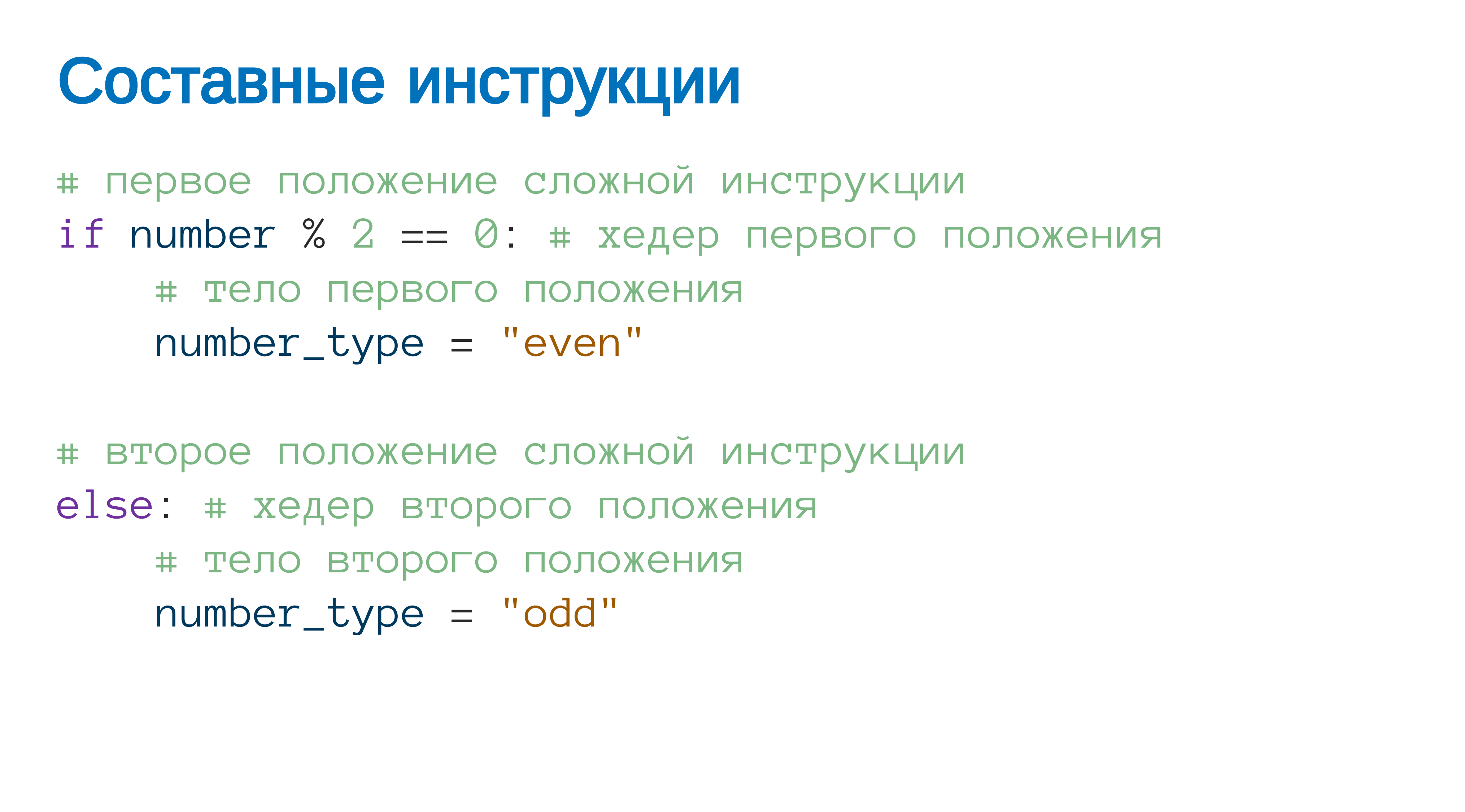

# Составные инструкции
# первое положение сложной инструкции
if number % 2 == 0: # хедер первого положения
    # тело первого положения
    number_type = "even"

# второе положение сложной инструкции
else: # хедер второго положения
    # тело второго положения
    number_type = "odd"
9